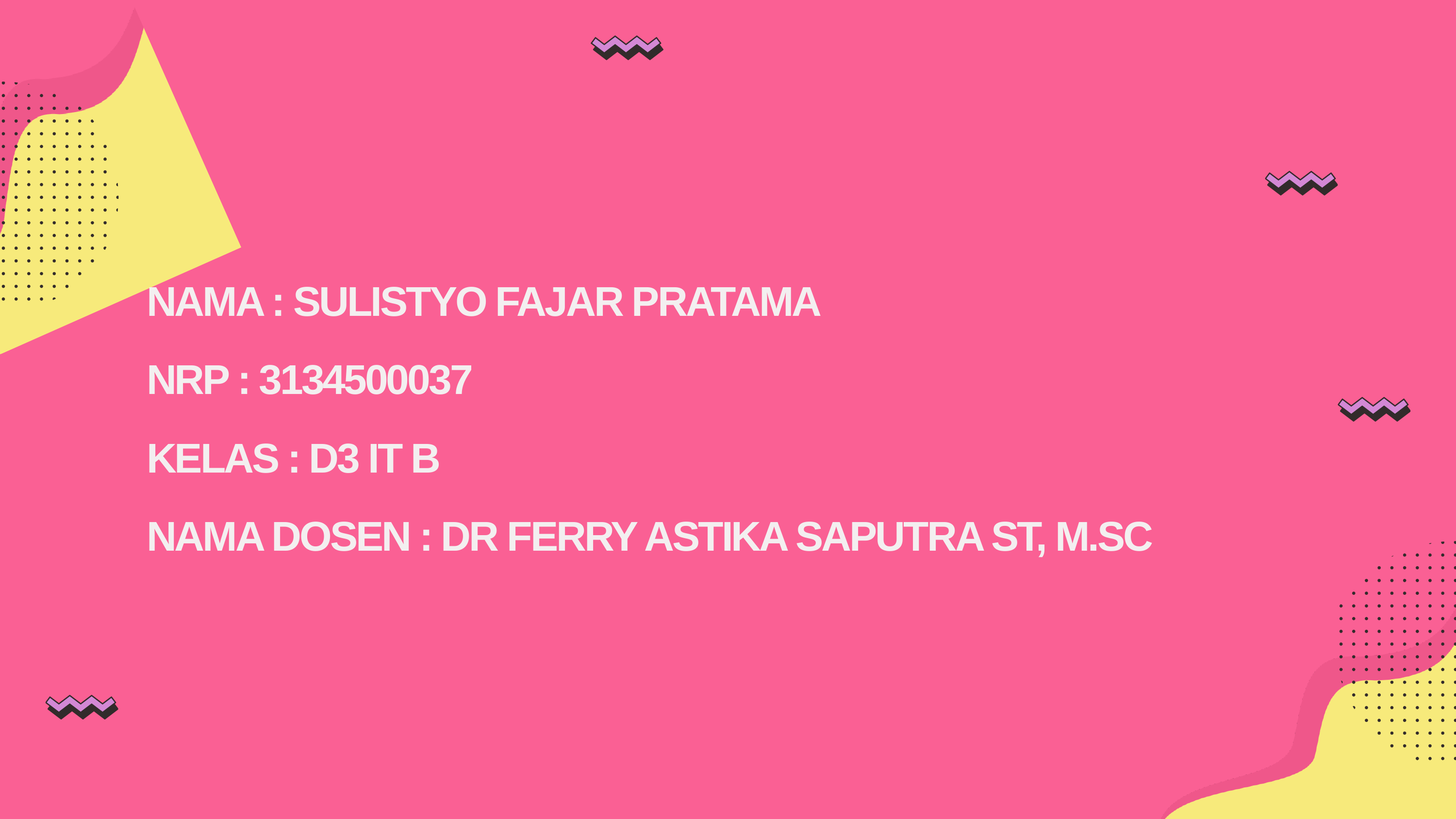

NAMA : SULISTYO FAJAR PRATAMA
NRP : 3134500037
KELAS : D3 IT B
NAMA DOSEN : DR FERRY ASTIKA SAPUTRA ST, M.SC